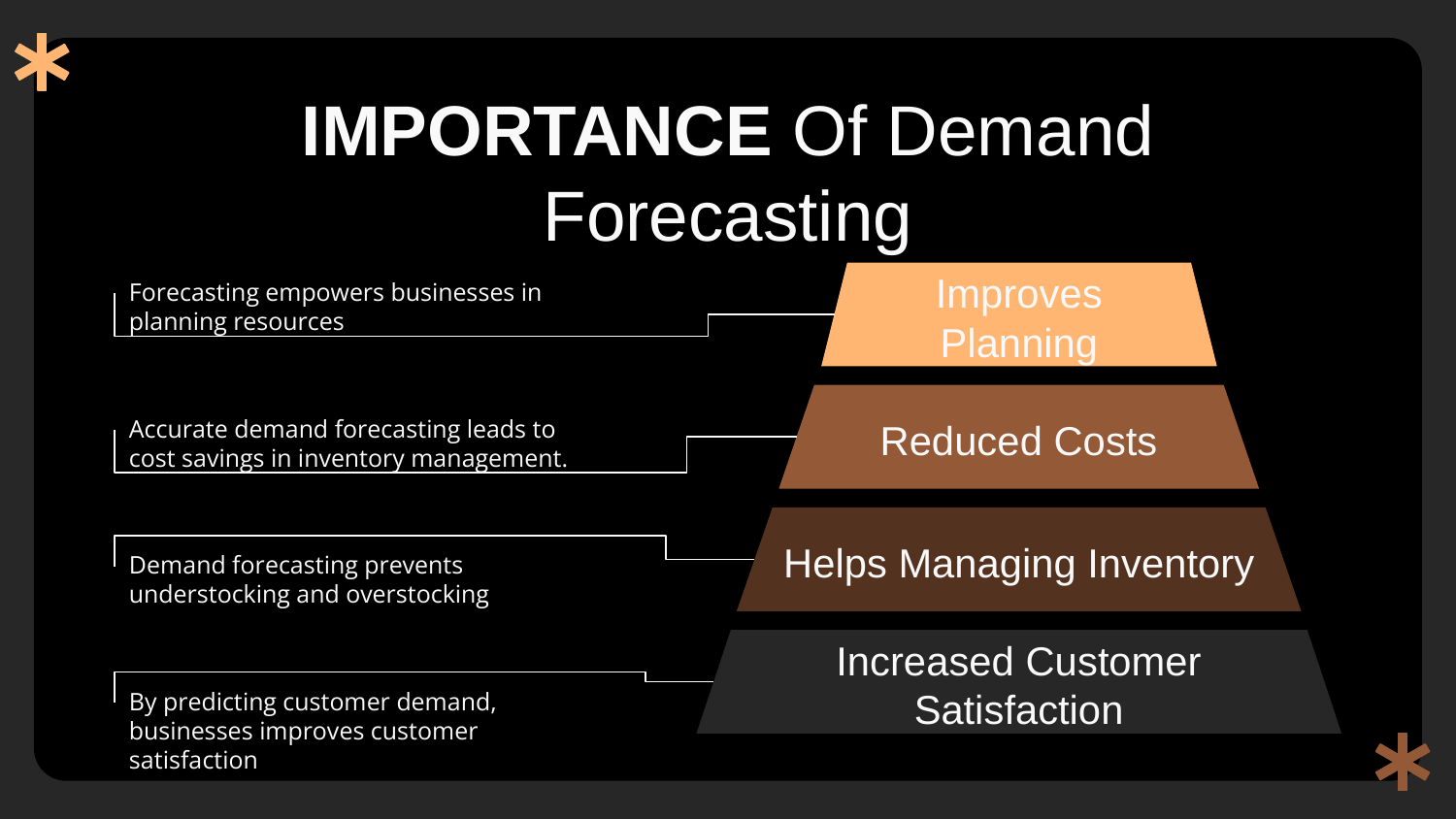

# IMPORTANCE Of Demand Forecasting
Forecasting empowers businesses in planning resources
Improves Planning
Reduced Costs
Accurate demand forecasting leads to cost savings in inventory management.
Helps Managing Inventory
Demand forecasting prevents understocking and overstocking
Increased Customer Satisfaction
By predicting customer demand, businesses improves customer satisfaction